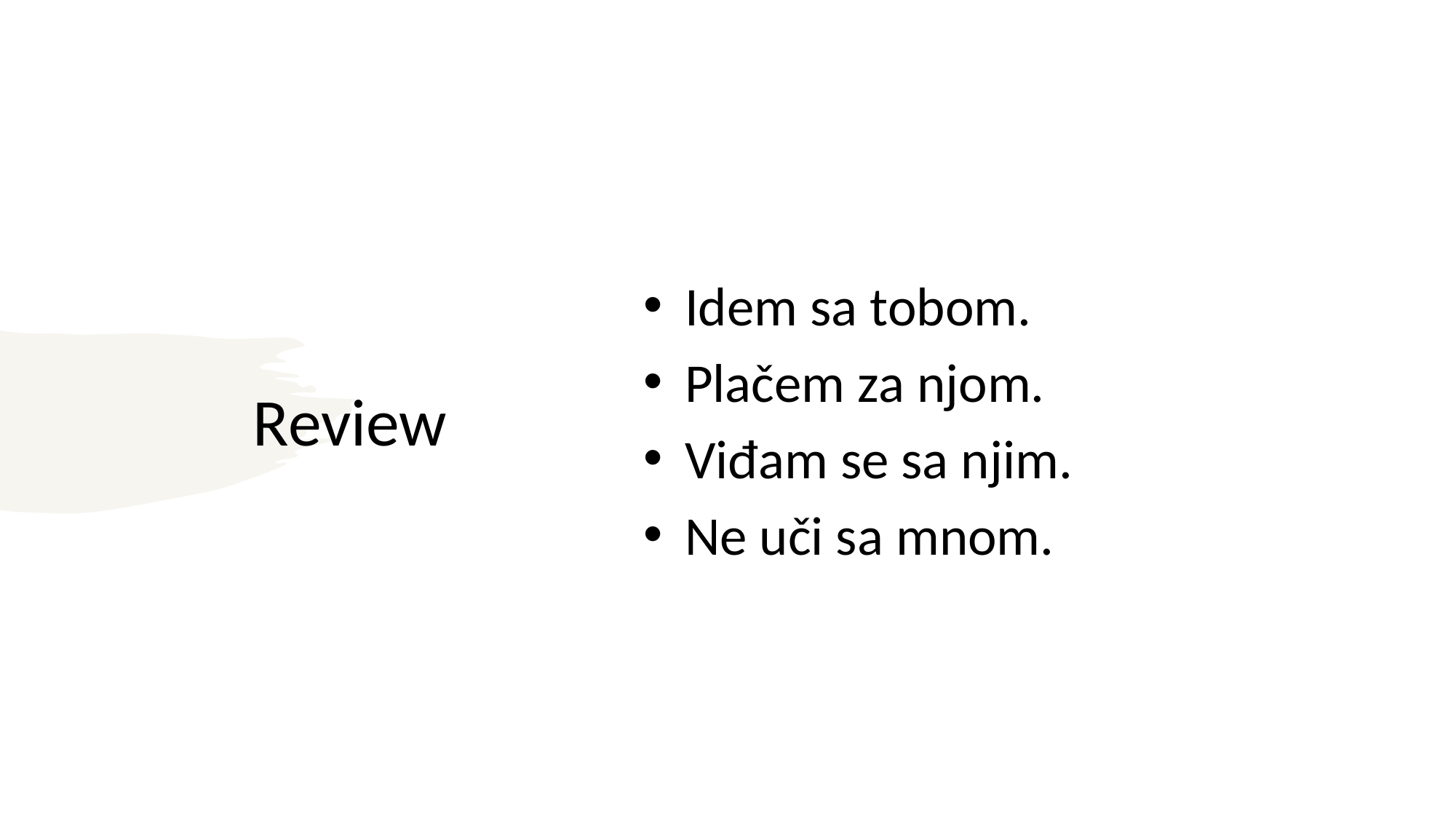

# Review
Idem sa tobom.
Plačem za njom.
Viđam se sa njim.
Ne uči sa mnom.